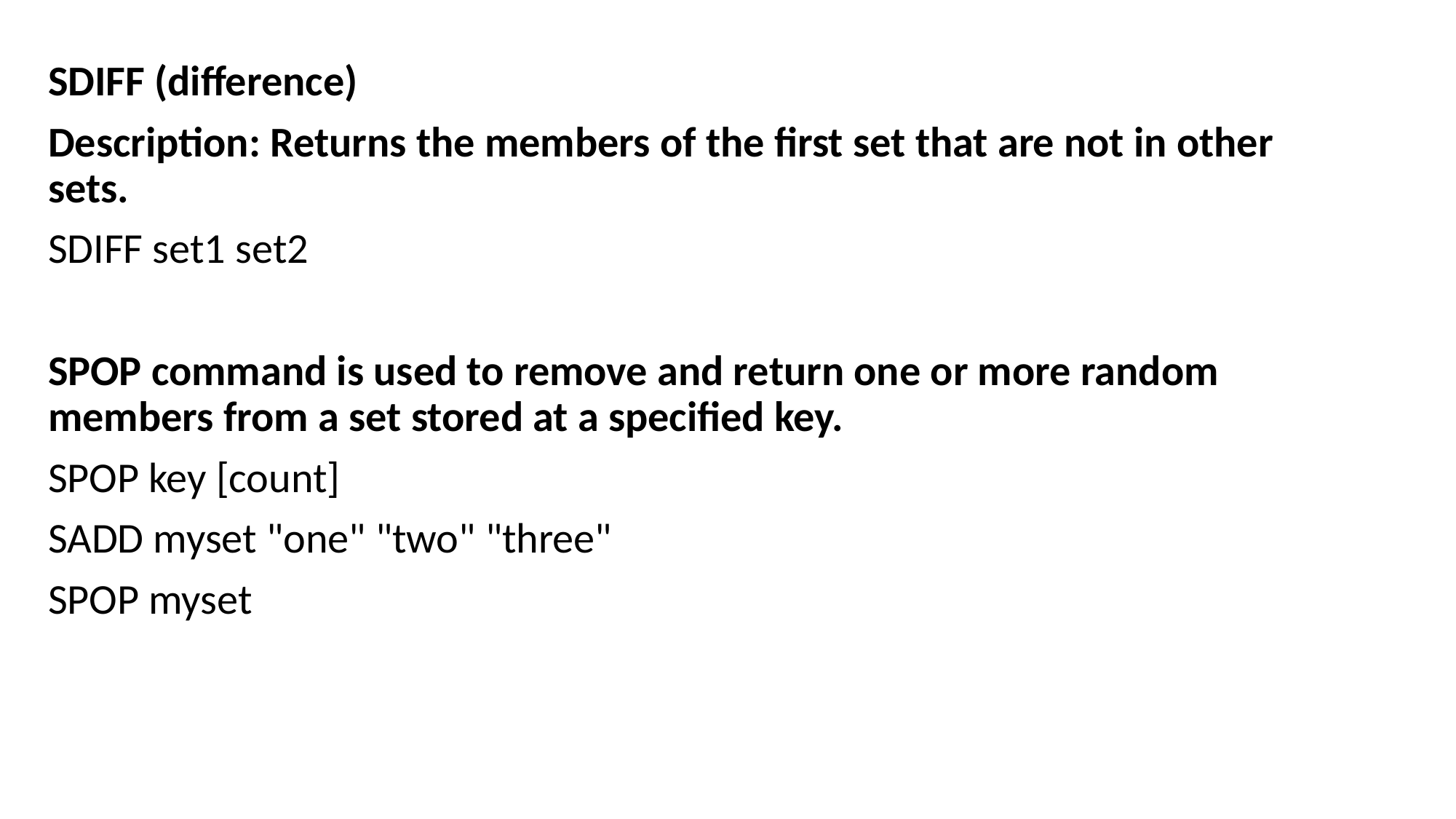

SDIFF (difference)
Description: Returns the members of the first set that are not in other sets.
SDIFF set1 set2

SPOP command is used to remove and return one or more random members from a set stored at a specified key.
SPOP key [count]
SADD myset "one" "two" "three"
SPOP myset